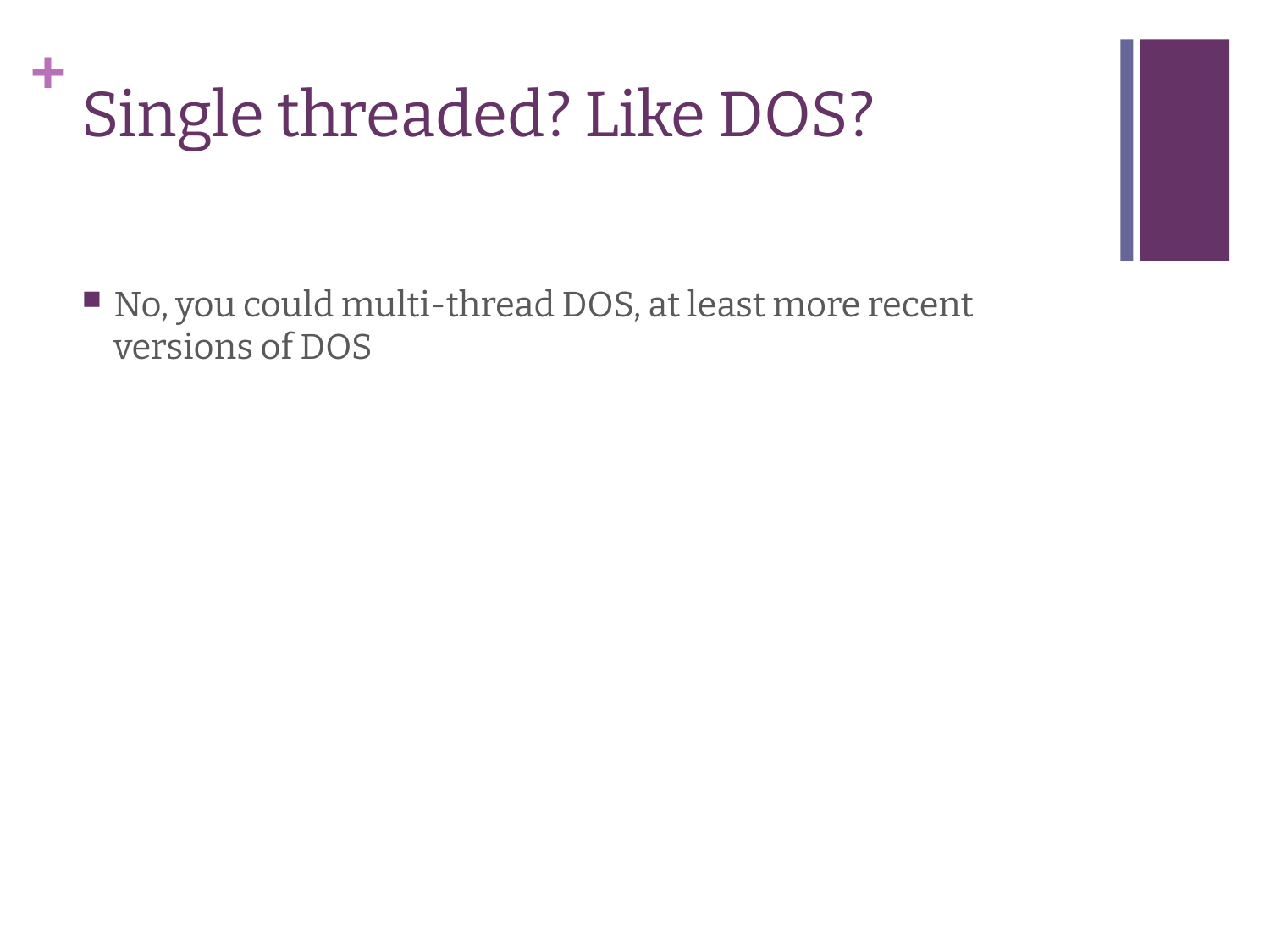

# Single threaded? Like DOS?
No, you could multi-thread DOS, at least more recent versions of DOS